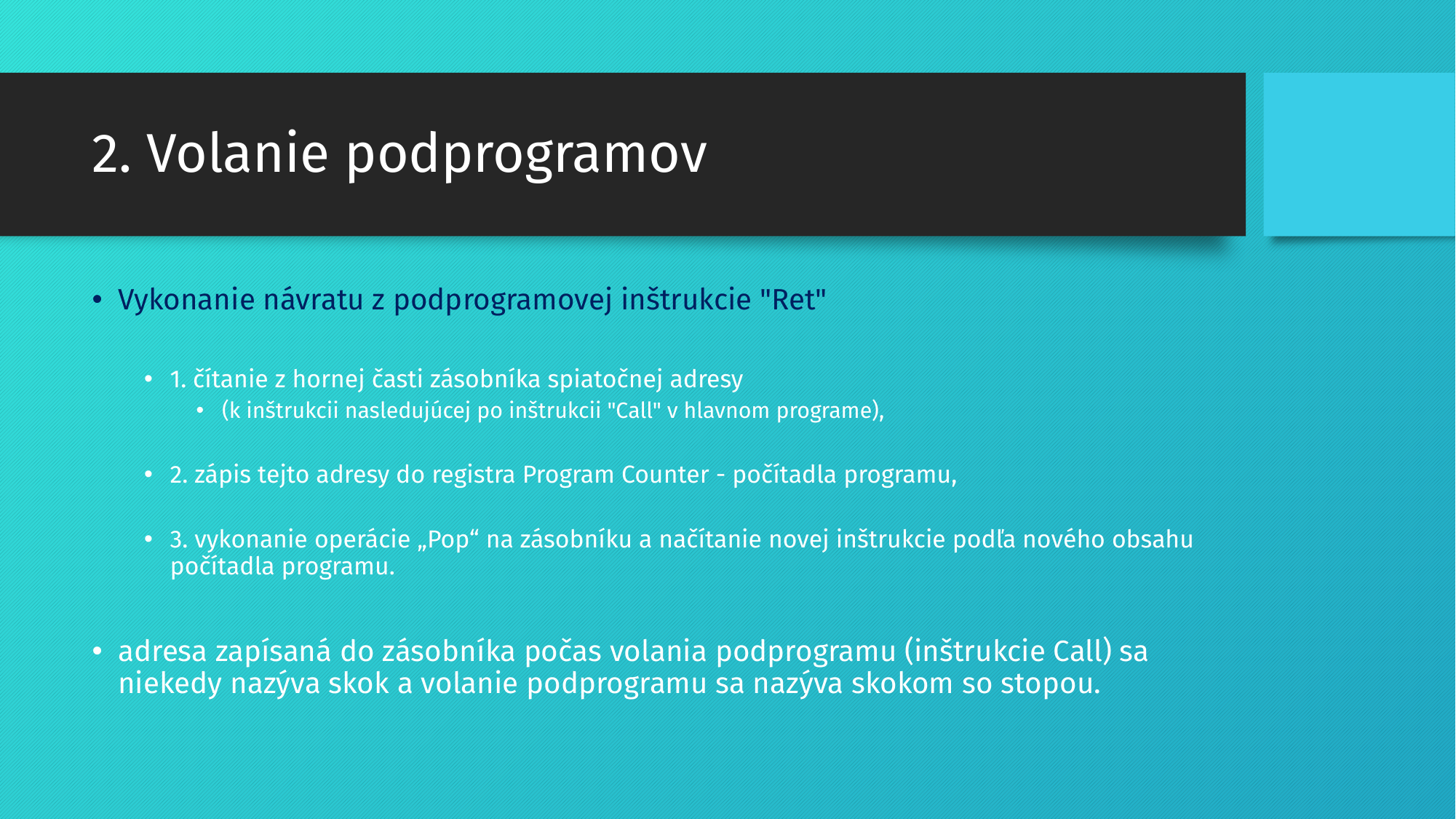

# 2. Volanie podprogramov
Vykonanie návratu z podprogramovej inštrukcie "Ret"

1. čítanie z hornej časti zásobníka spiatočnej adresy
(k inštrukcii nasledujúcej po inštrukcii "Call" v hlavnom programe),

2. zápis tejto adresy do registra Program Counter - počítadla programu,

3. vykonanie operácie „Pop“ na zásobníku a načítanie novej inštrukcie podľa nového obsahu počítadla programu.

adresa zapísaná do zásobníka počas volania podprogramu (inštrukcie Call) sa niekedy nazýva skok a volanie podprogramu sa nazýva skokom so stopou.